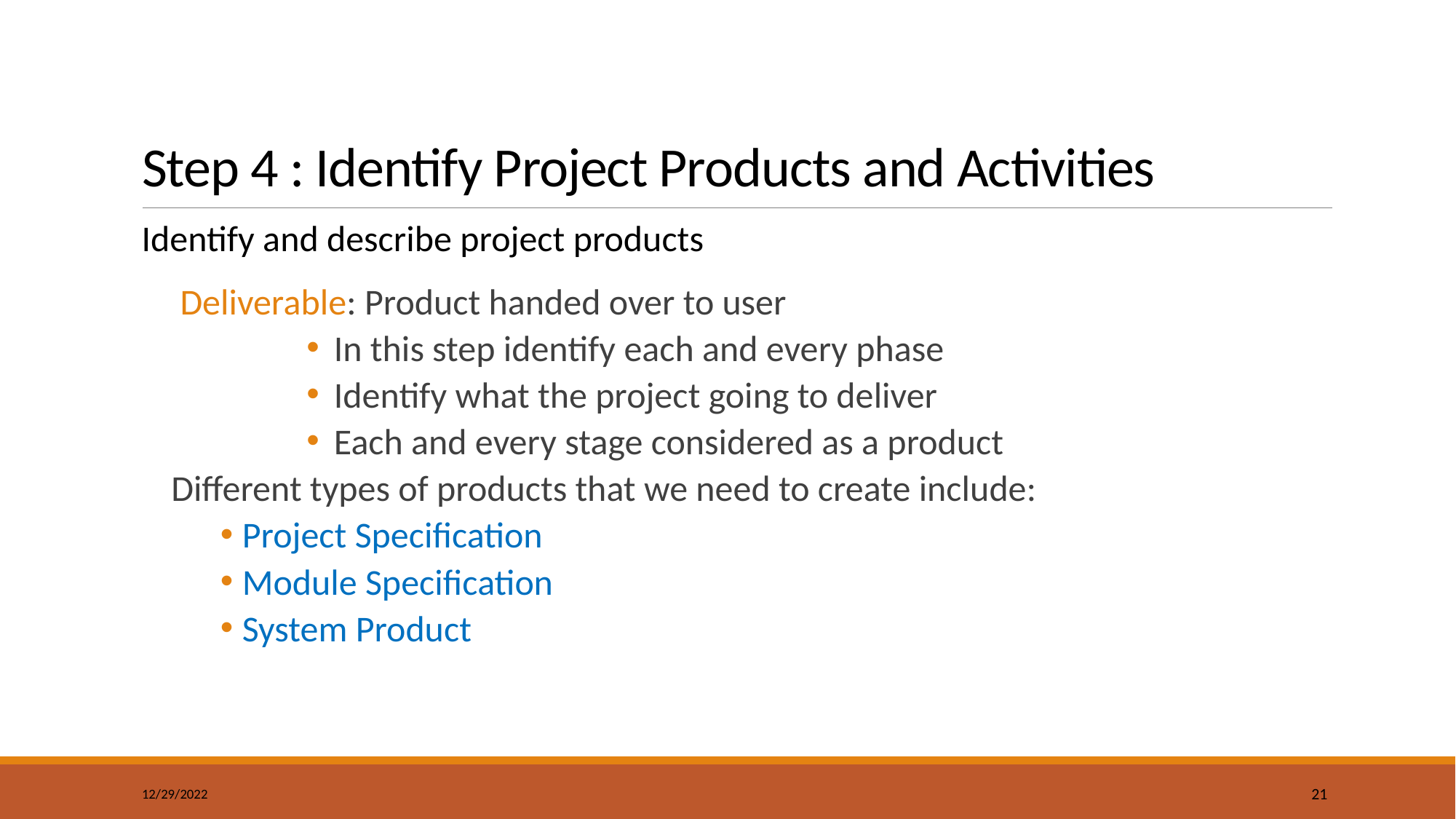

# Step 4 : Identify Project Products and Activities
 Identify and describe project products
      Deliverable: Product handed over to user
In this step identify each and every phase
Identify what the project going to deliver
Each and every stage considered as a product
Different types of products that we need to create include:
Project Specification
Module Specification
System Product
12/29/2022
21